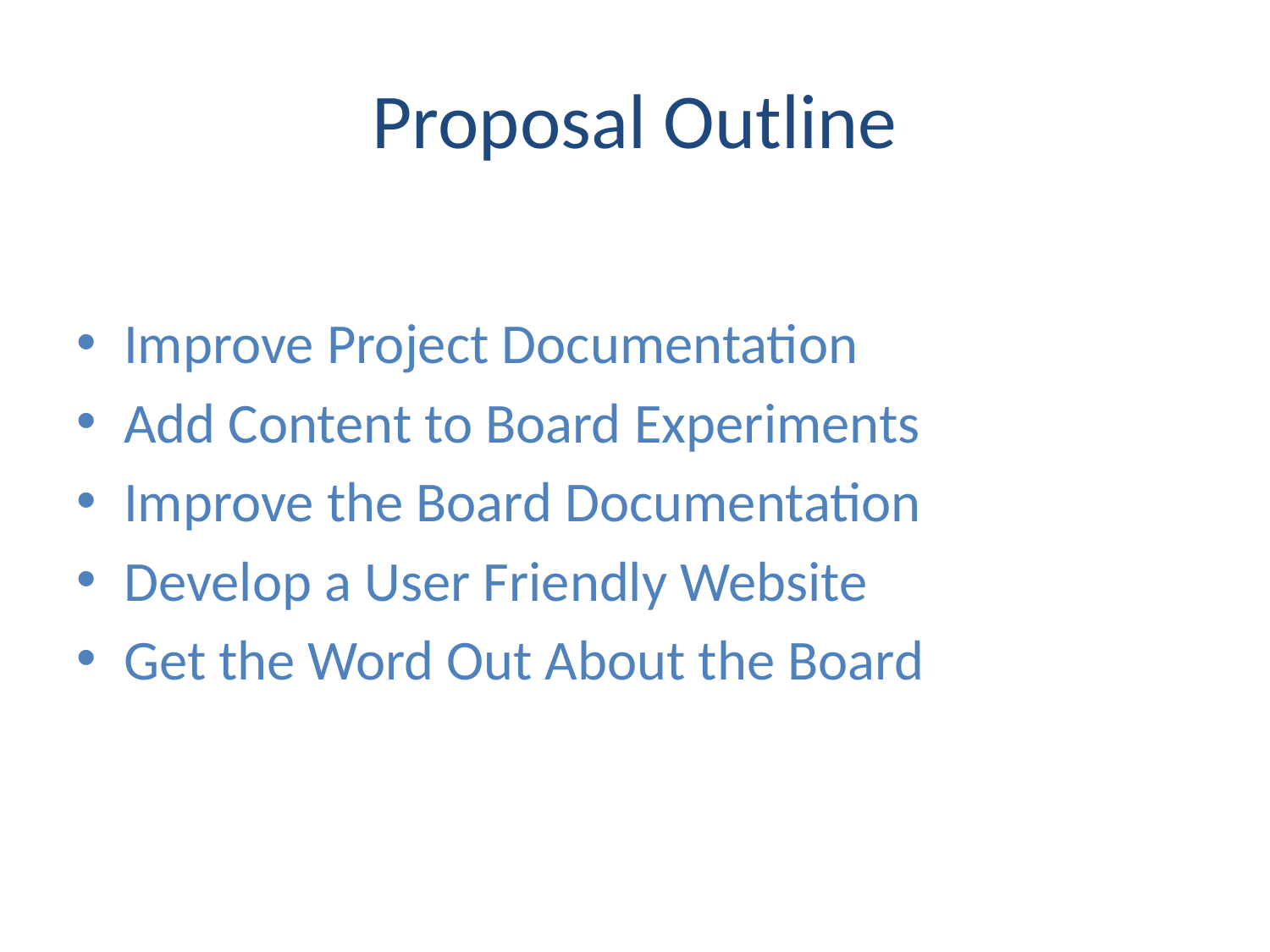

# Proposal Outline

Improve Project Documentation
Add Content to Board Experiments
Improve the Board Documentation
Develop a User Friendly Website
Get the Word Out About the Board